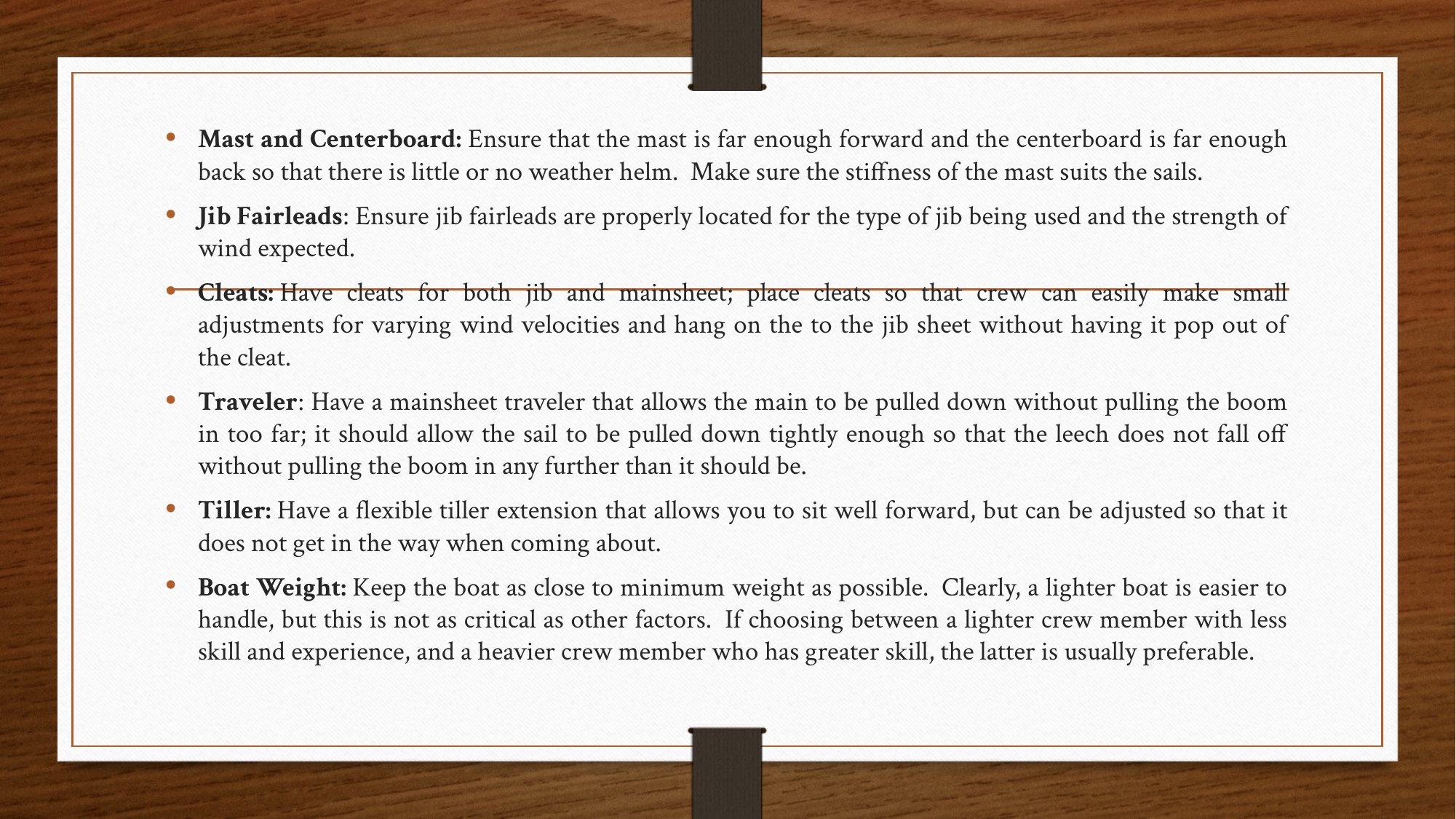

Mast and Centerboard: Ensure that the mast is far enough forward and the centerboard is far enough back so that there is little or no weather helm.  Make sure the stiffness of the mast suits the sails.
Jib Fairleads: Ensure jib fairleads are properly located for the type of jib being used and the strength of wind expected.
Cleats: Have cleats for both jib and mainsheet; place cleats so that crew can easily make small adjustments for varying wind velocities and hang on the to the jib sheet without having it pop out of the cleat.
Traveler: Have a mainsheet traveler that allows the main to be pulled down without pulling the boom in too far; it should allow the sail to be pulled down tightly enough so that the leech does not fall off without pulling the boom in any further than it should be.
Tiller: Have a flexible tiller extension that allows you to sit well forward, but can be adjusted so that it does not get in the way when coming about.
Boat Weight: Keep the boat as close to minimum weight as possible.  Clearly, a lighter boat is easier to handle, but this is not as critical as other factors.  If choosing between a lighter crew member with less skill and experience, and a heavier crew member who has greater skill, the latter is usually preferable.